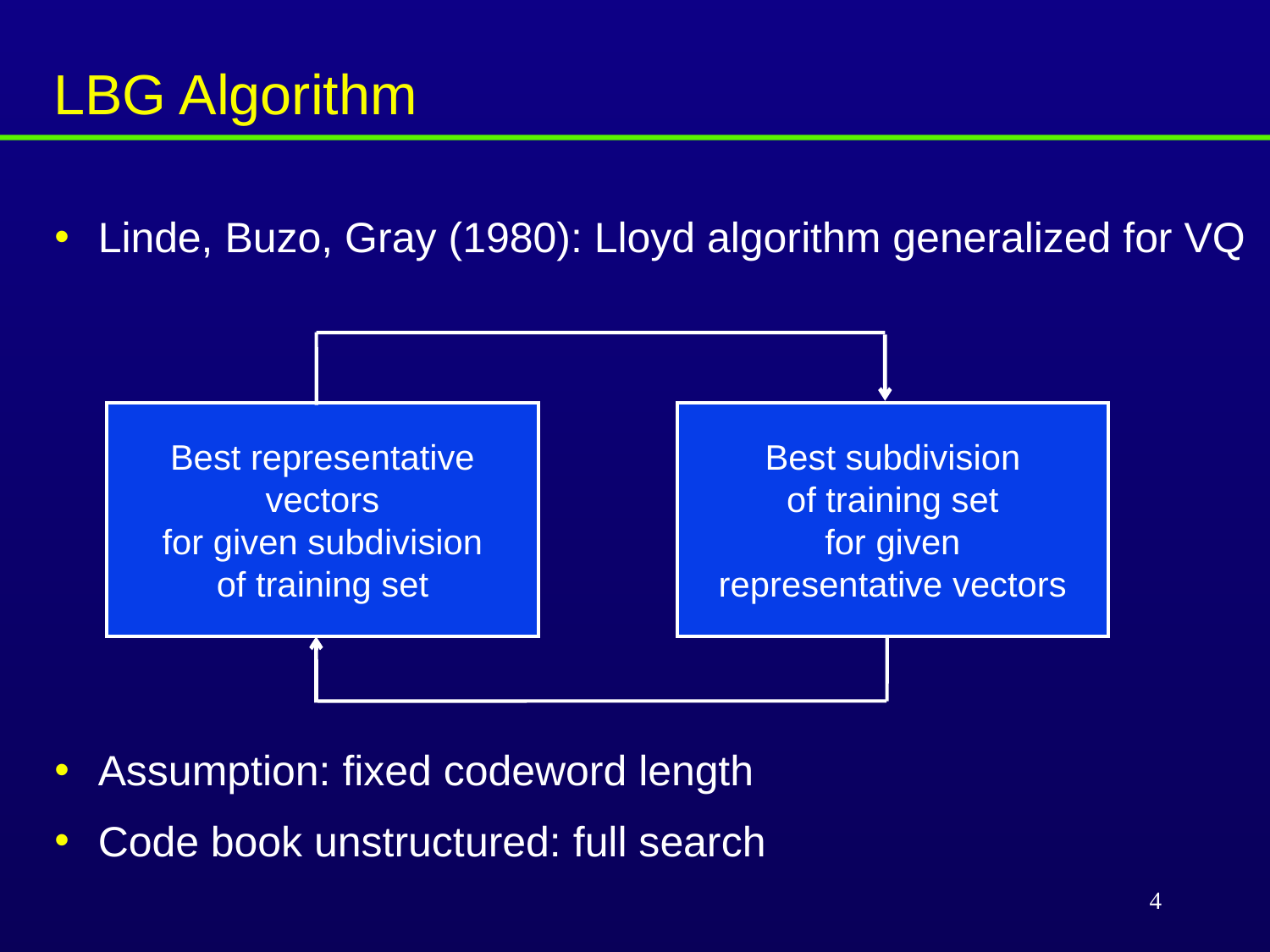

# LBG Algorithm
 Linde, Buzo, Gray (1980): Lloyd algorithm generalized for VQ

Best representative
vectors
for given subdivision
of training set
Best subdivision
of training set
for given
representative vectors

 Assumption: fixed codeword length
 Code book unstructured: full search
4